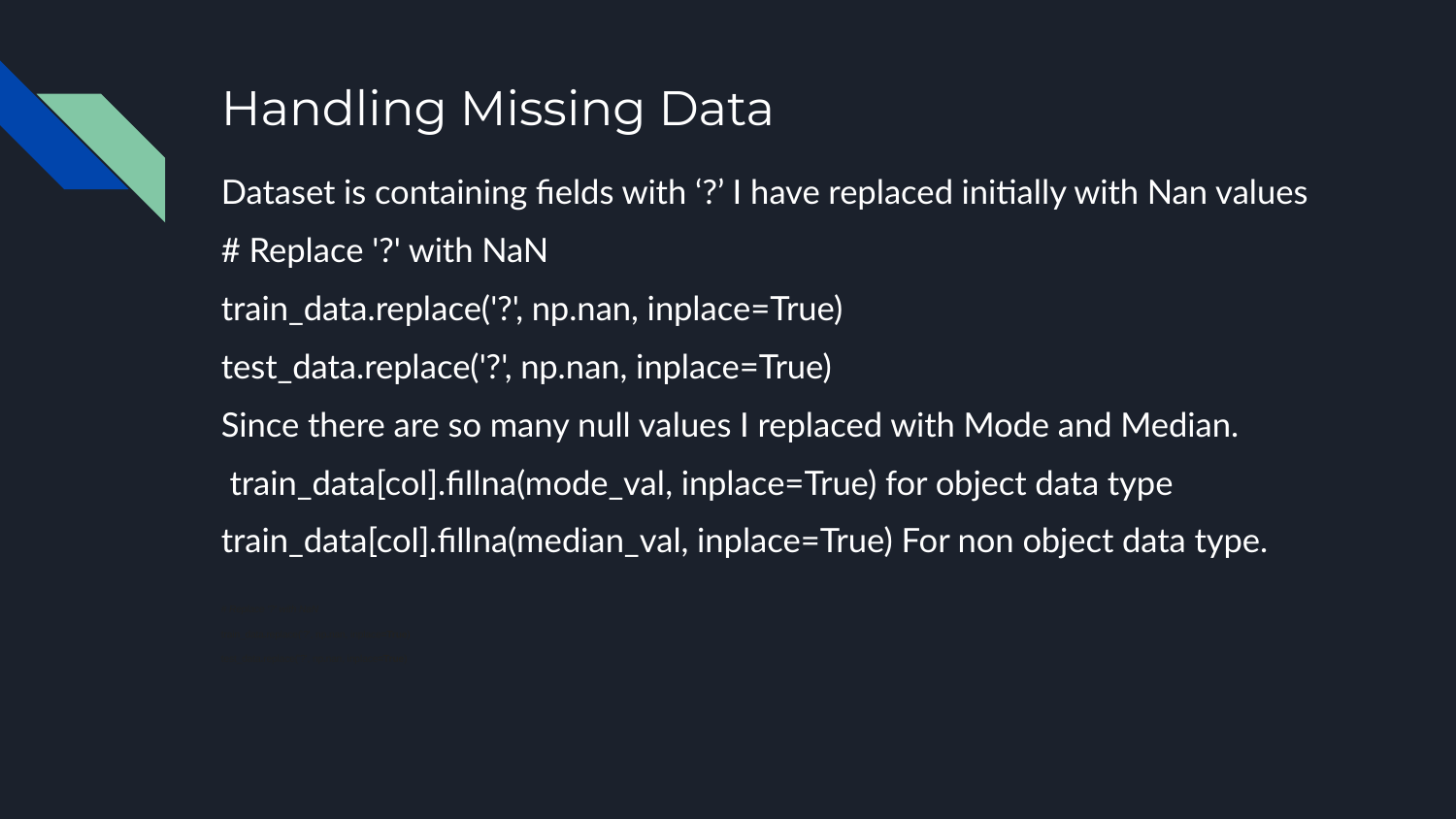

# Handling Missing Data
Dataset is containing fields with ‘?’ I have replaced initially with Nan values
# Replace '?' with NaN
train_data.replace('?', np.nan, inplace=True)
test_data.replace('?', np.nan, inplace=True)
Since there are so many null values I replaced with Mode and Median.
 train_data[col].fillna(mode_val, inplace=True) for object data type
train_data[col].fillna(median_val, inplace=True) For non object data type.

# Replace '?' with NaN
train_data.replace('?', np.nan, inplace=True)
test_data.replace('?', np.nan, inplace=True)